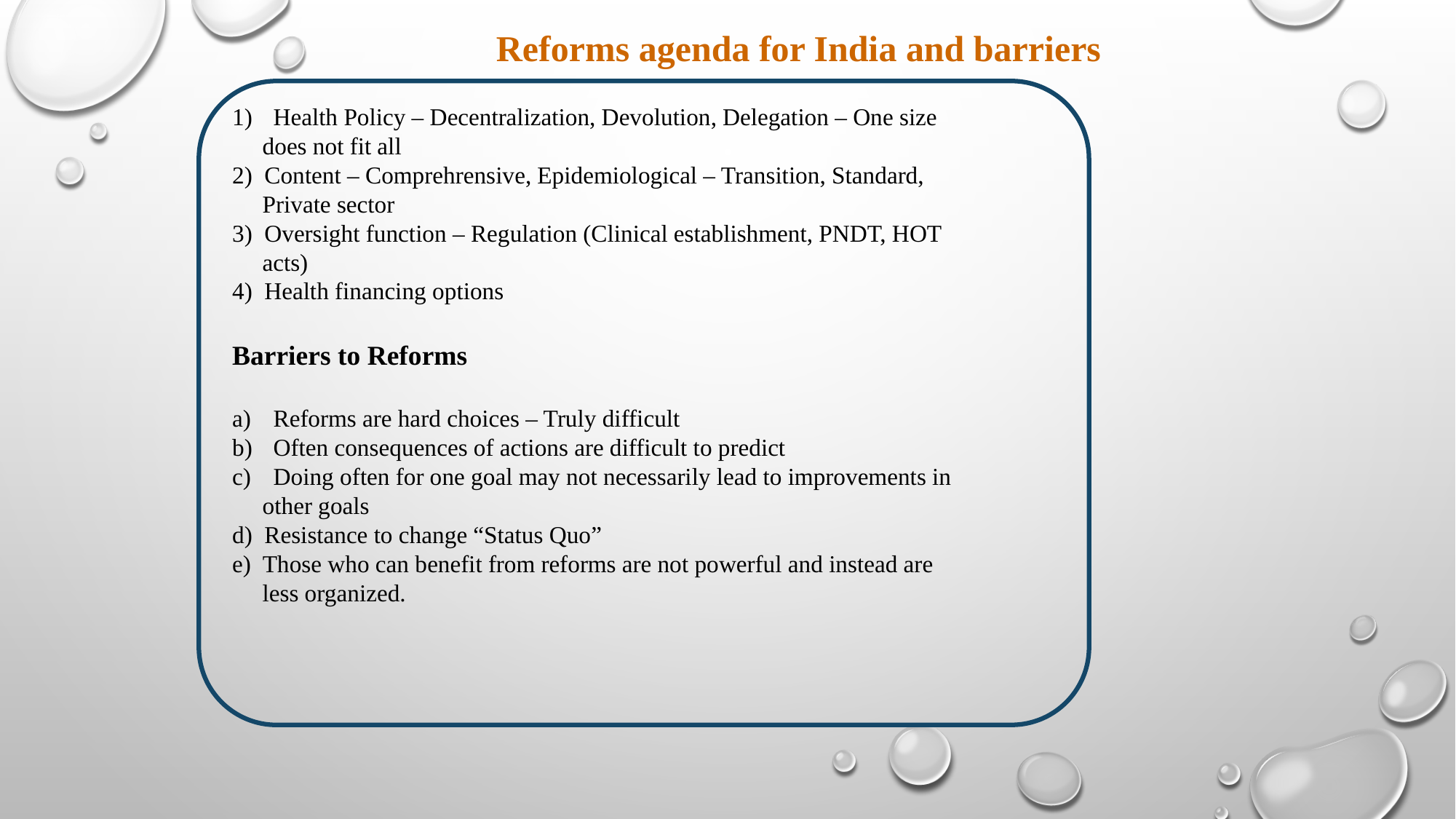

Reforms agenda for India and barriers
Health Policy – Decentralization, Devolution, Delegation – One size
     does not fit all
2)  Content – Comprehrensive, Epidemiological – Transition, Standard,
     Private sector
3)  Oversight function – Regulation (Clinical establishment, PNDT, HOT
     acts)
4)  Health financing options

Barriers to Reforms

Reforms are hard choices – Truly difficult
Often consequences of actions are difficult to predict
Doing often for one goal may not necessarily lead to improvements in
     other goals
d)  Resistance to change “Status Quo”
e)  Those who can benefit from reforms are not powerful and instead are
     less organized.